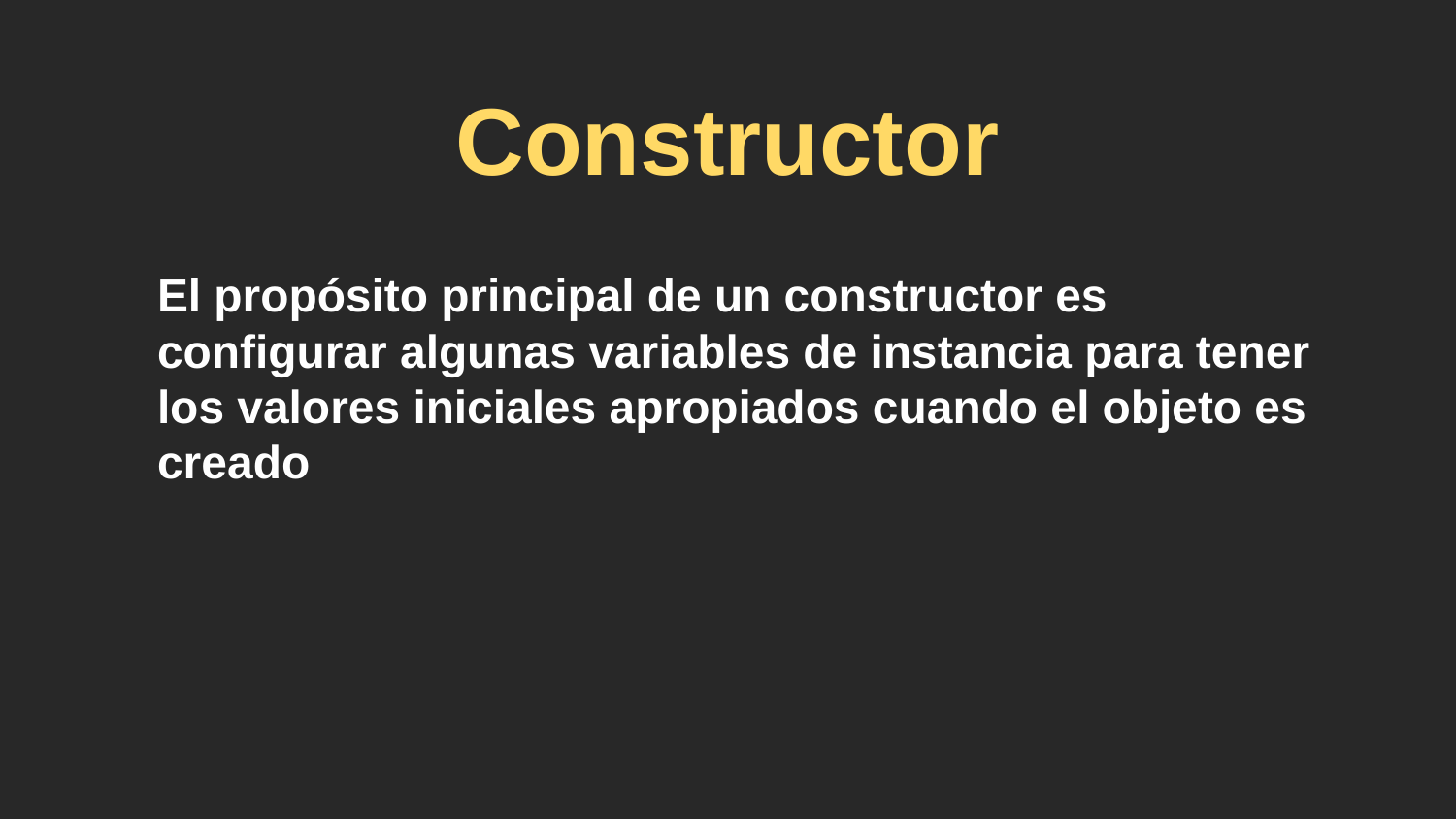

# Constructor
El propósito principal de un constructor es configurar algunas variables de instancia para tener los valores iniciales apropiados cuando el objeto es creado